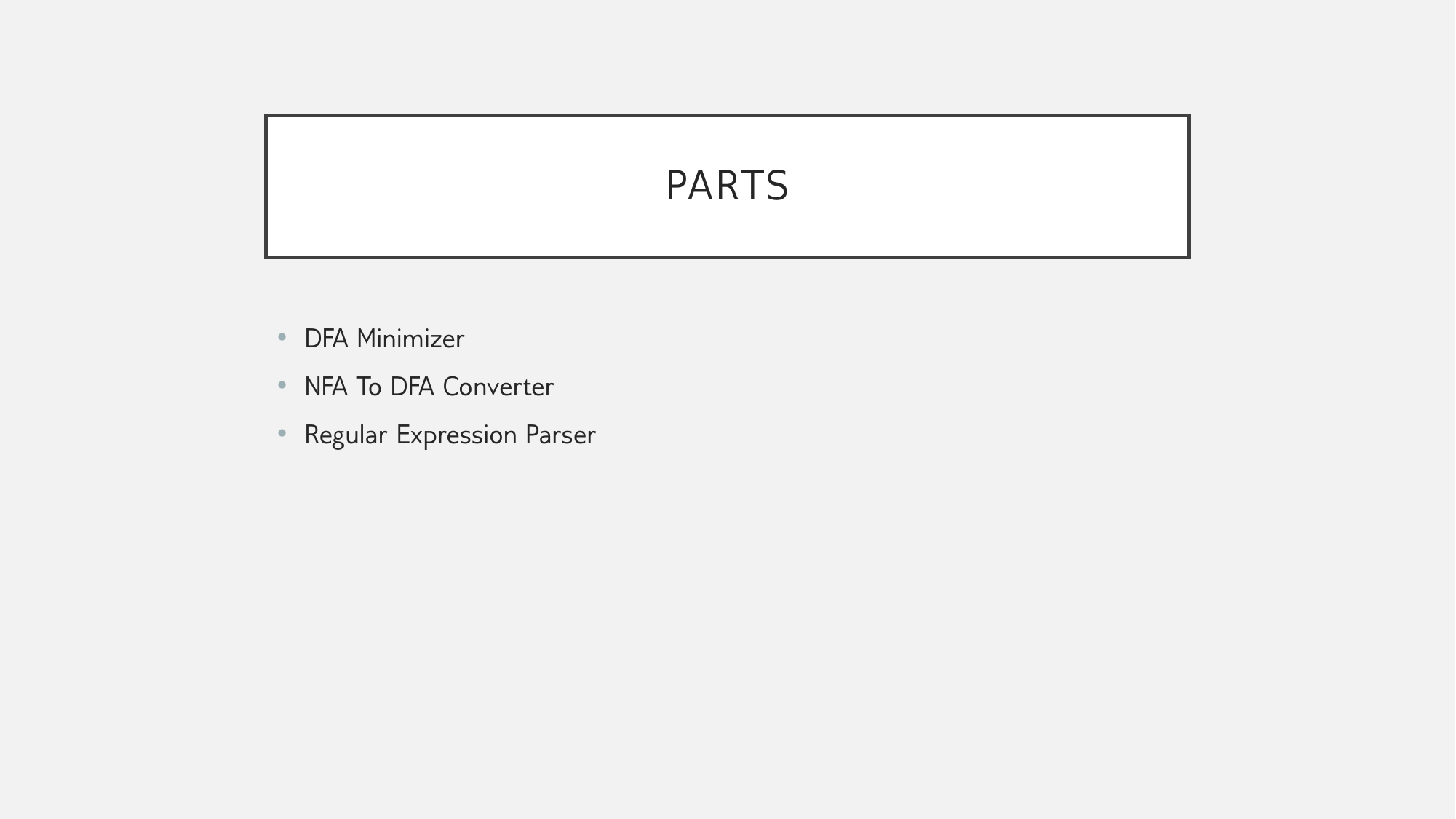

# Parts
DFA Minimizer
NFA To DFA Converter
Regular Expression Parser